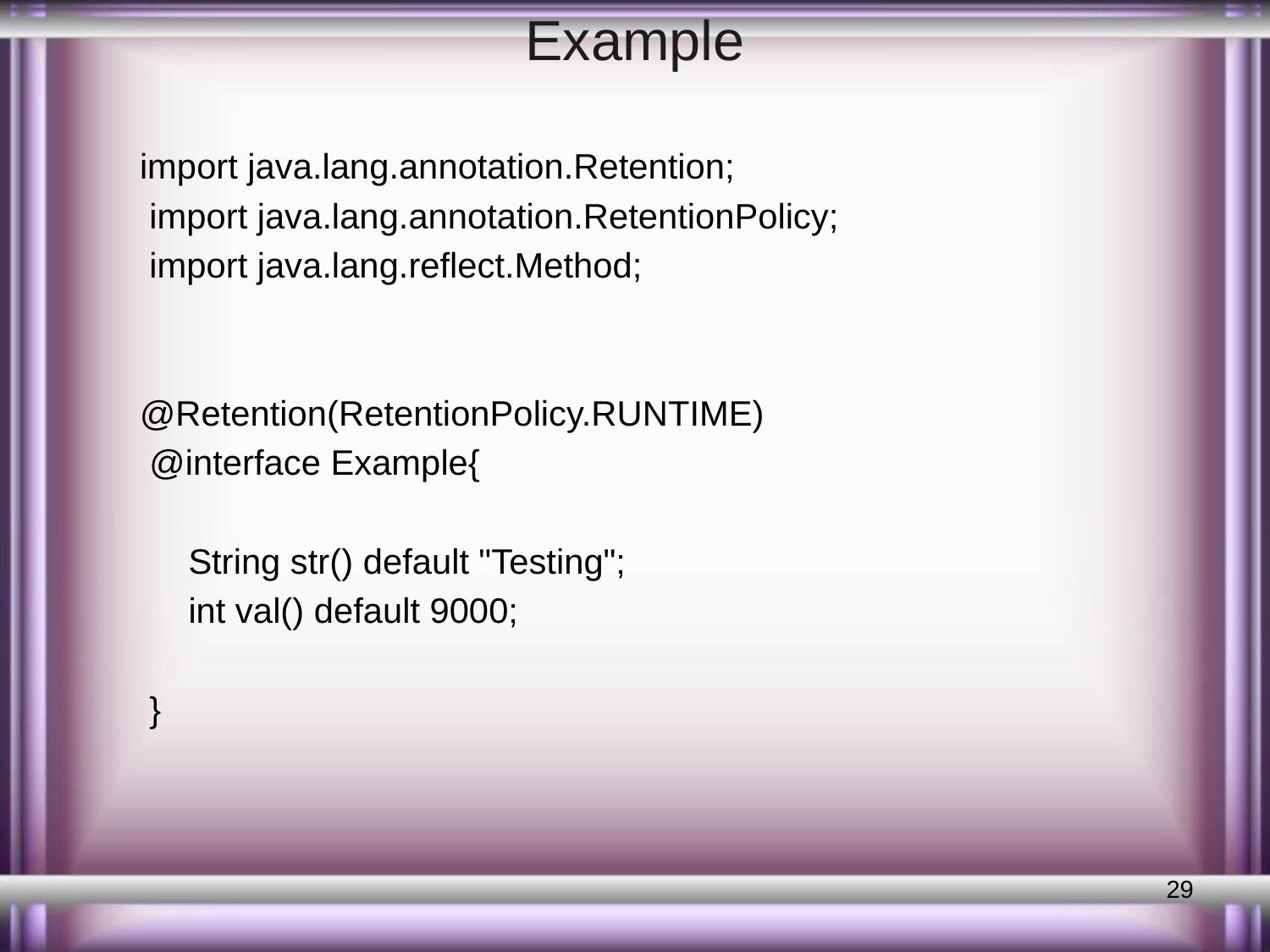

# Example
import java.lang.annotation.Retention;
 import java.lang.annotation.RetentionPolicy;
 import java.lang.reflect.Method;

@Retention(RetentionPolicy.RUNTIME)
 @interface Example{

     String str() default "Testing";
     int val() default 9000;

 }

29